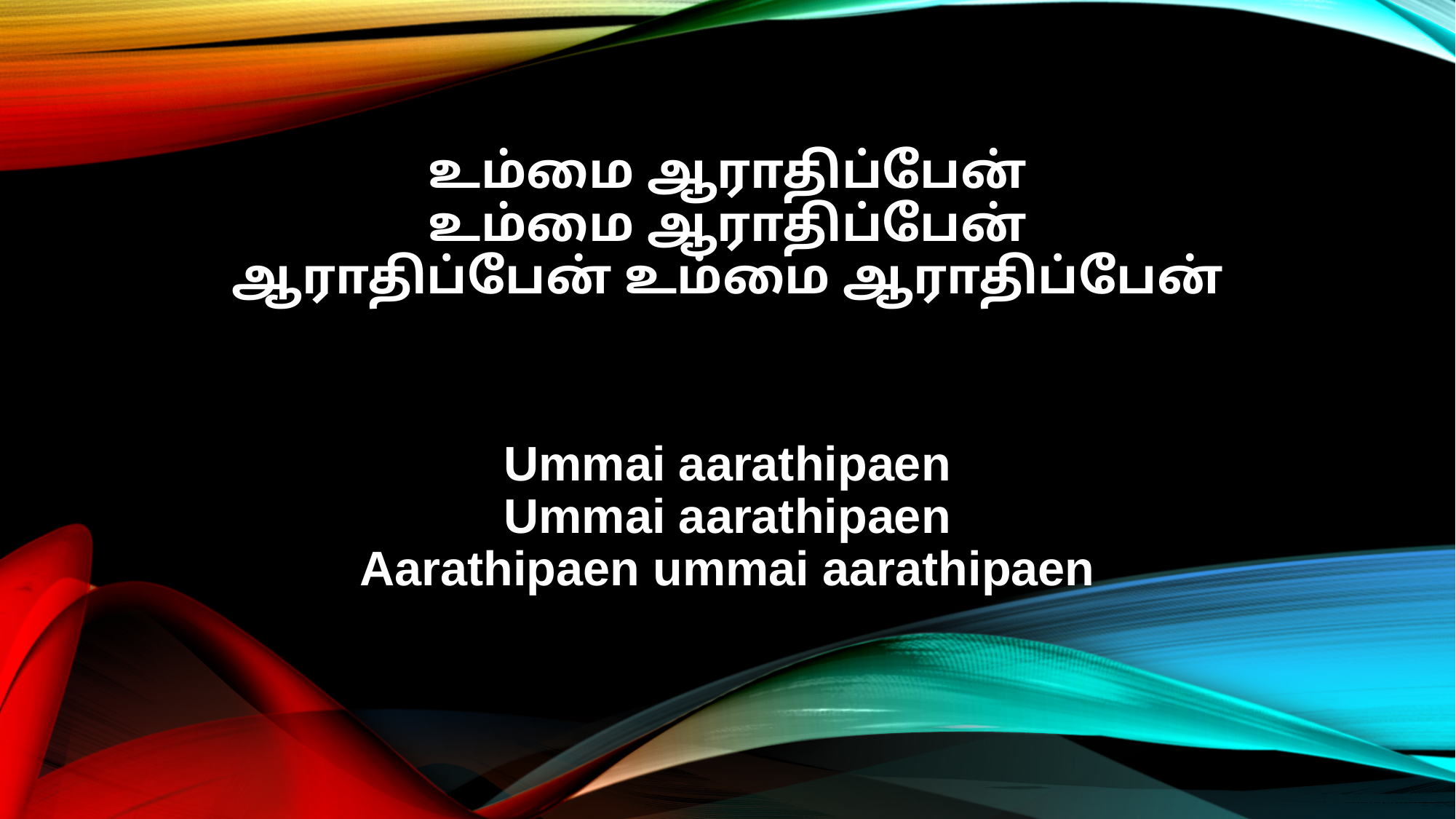

உம்மை ஆராதிப்பேன்
உம்மை ஆராதிப்பேன்
ஆராதிப்பேன் உம்மை ஆராதிப்பேன்

Ummai aarathipaen
Ummai aarathipaen
Aarathipaen ummai aarathipaen